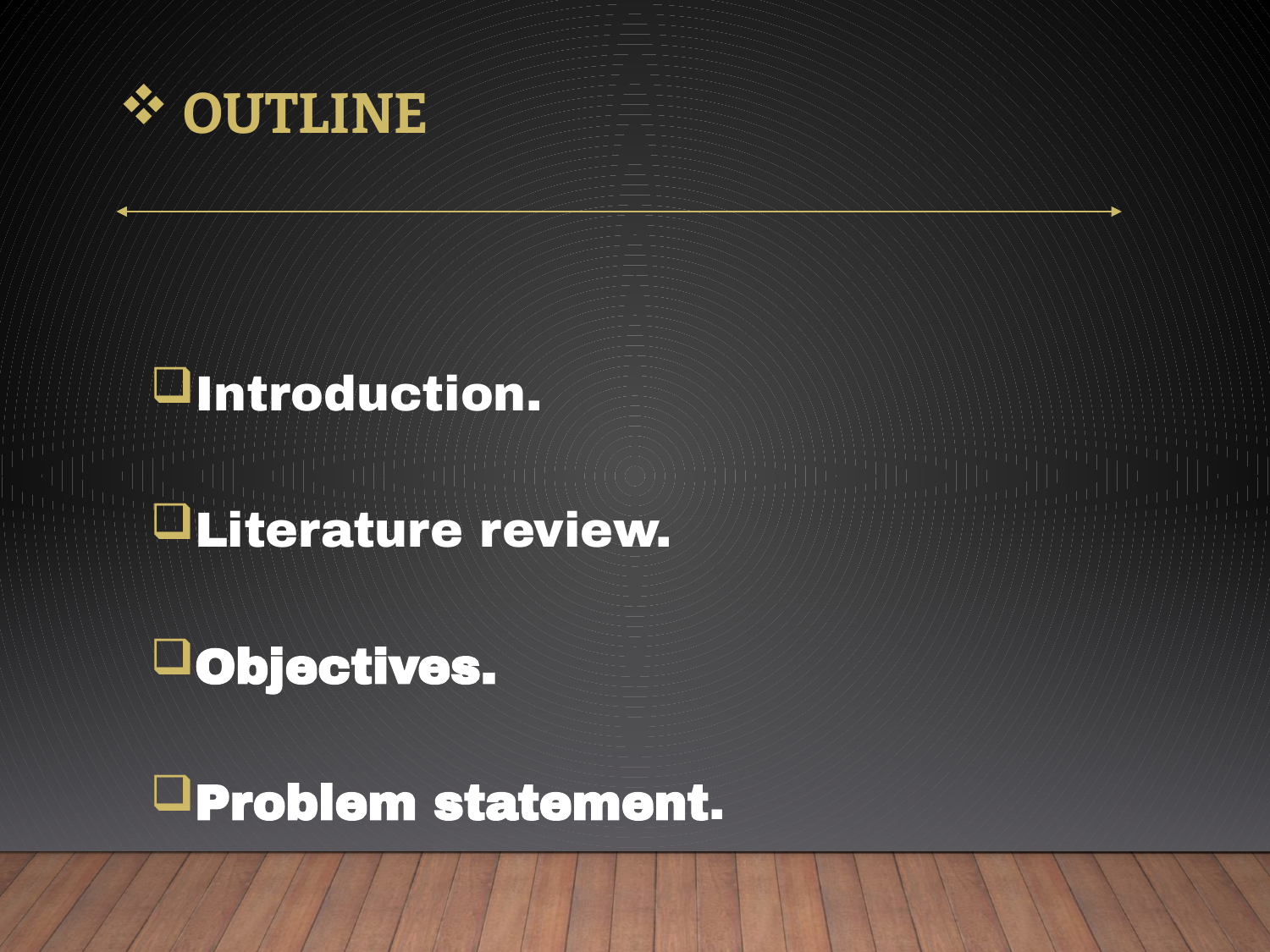

# outline
Introduction.
Literature review.
Objectives.
Problem statement.